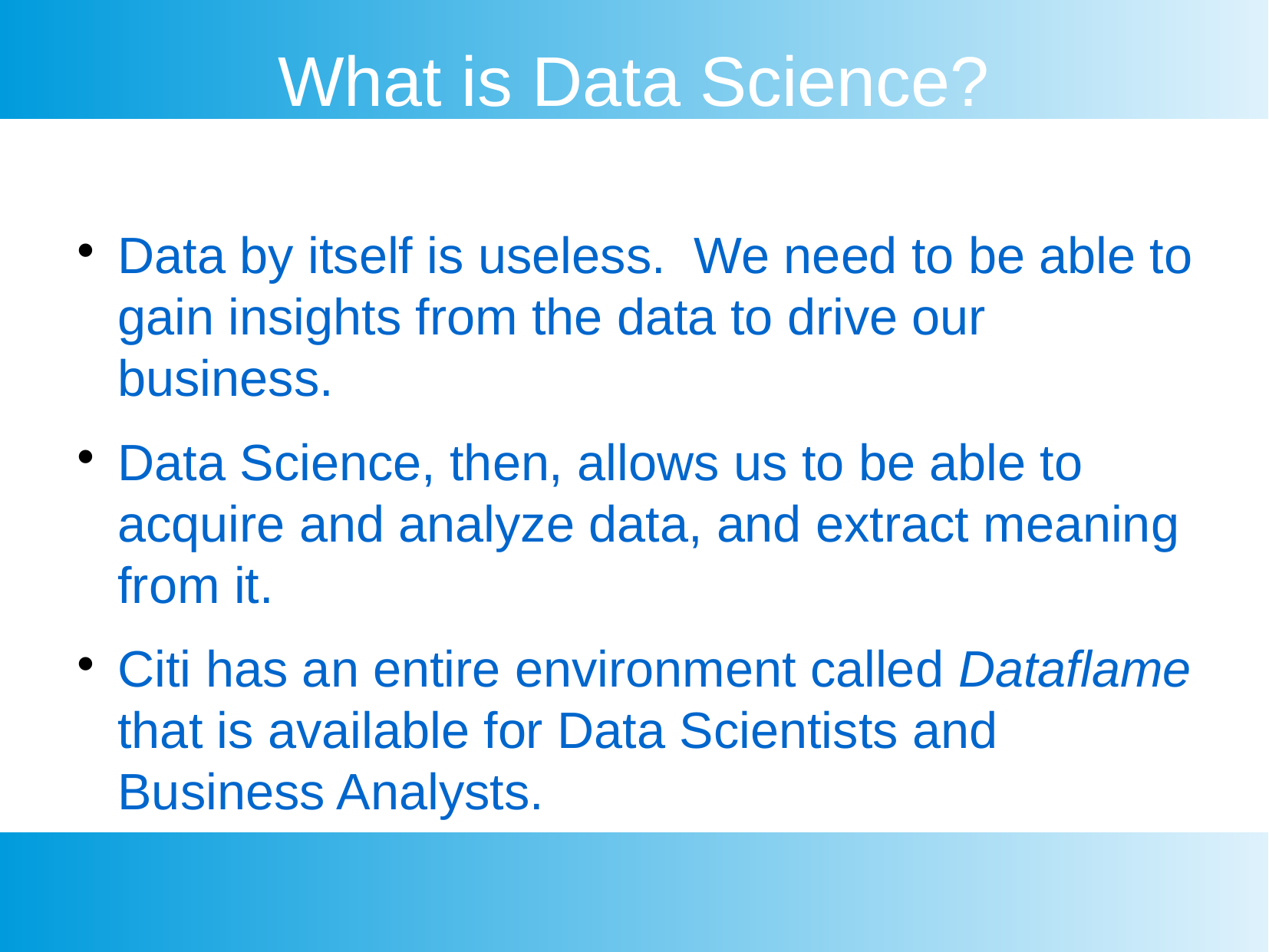

What is Data Science?
Data by itself is useless.  We need to be able to gain insights from the data to drive our business.
Data Science, then, allows us to be able to acquire and analyze data, and extract meaning from it.
Citi has an entire environment called Dataflame that is available for Data Scientists and Business Analysts.